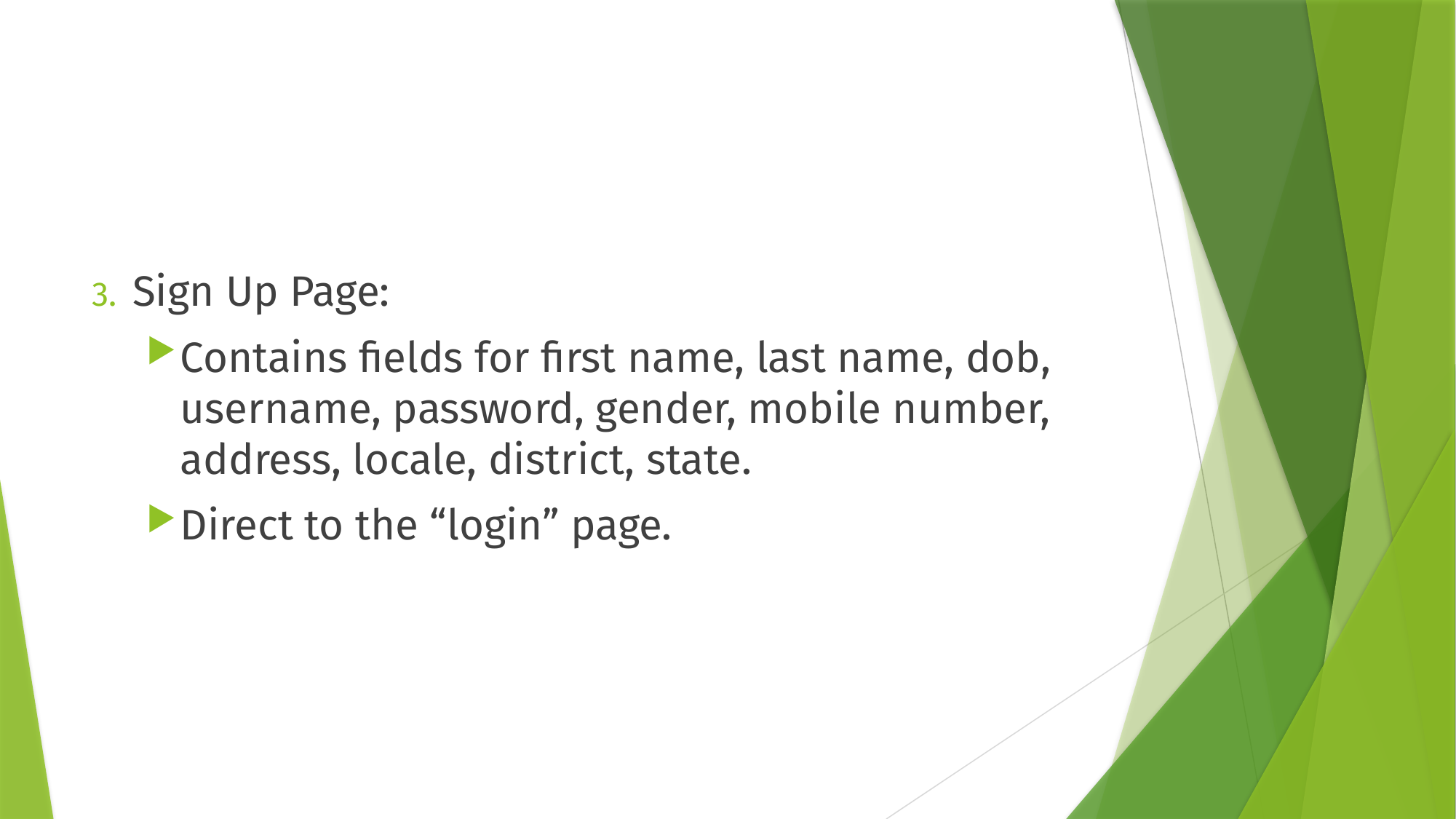

#
Sign Up Page:
Contains fields for first name, last name, dob, username, password, gender, mobile number, address, locale, district, state.
Direct to the “login” page.